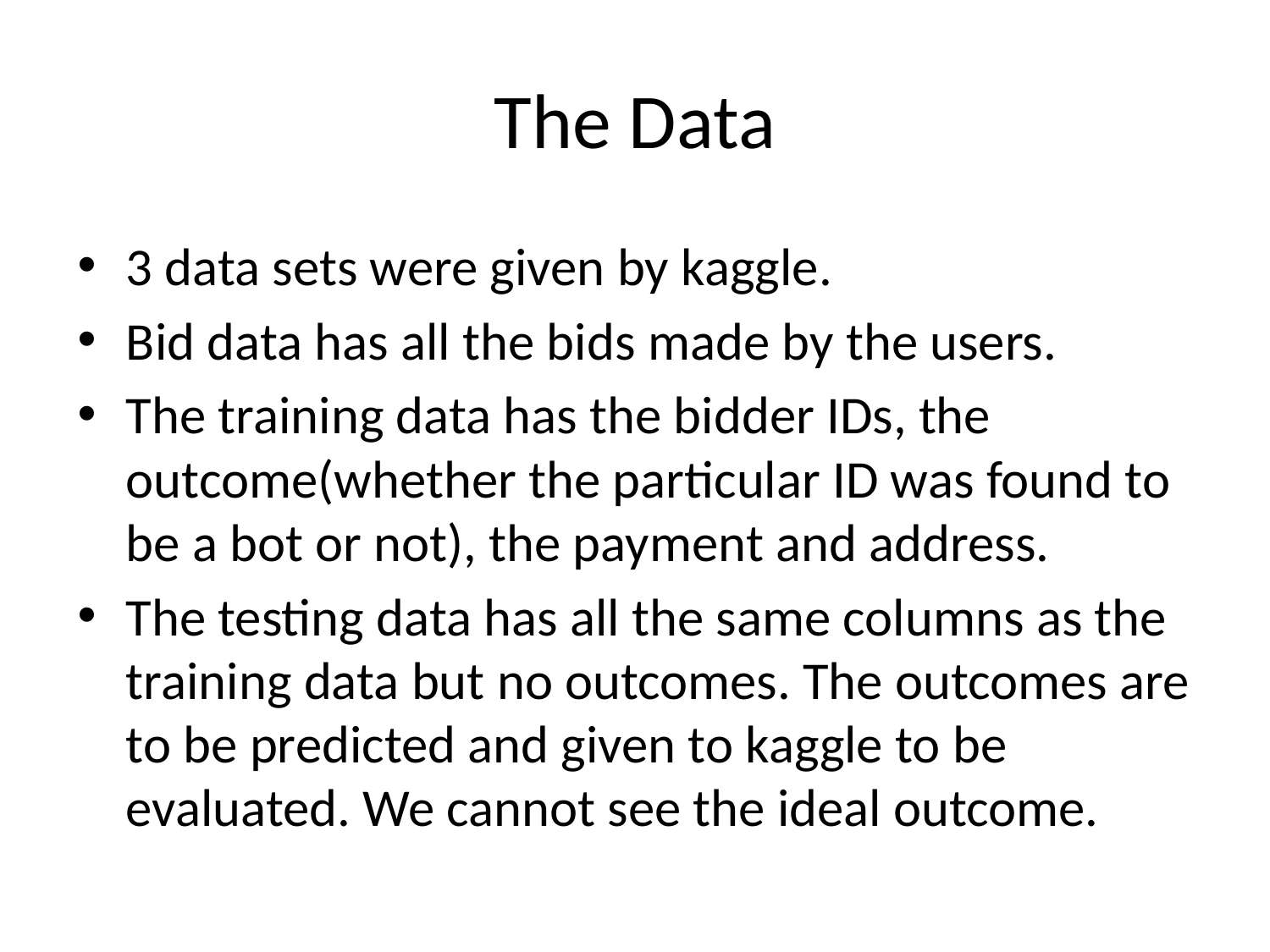

# The Data
3 data sets were given by kaggle.
Bid data has all the bids made by the users.
The training data has the bidder IDs, the outcome(whether the particular ID was found to be a bot or not), the payment and address.
The testing data has all the same columns as the training data but no outcomes. The outcomes are to be predicted and given to kaggle to be evaluated. We cannot see the ideal outcome.